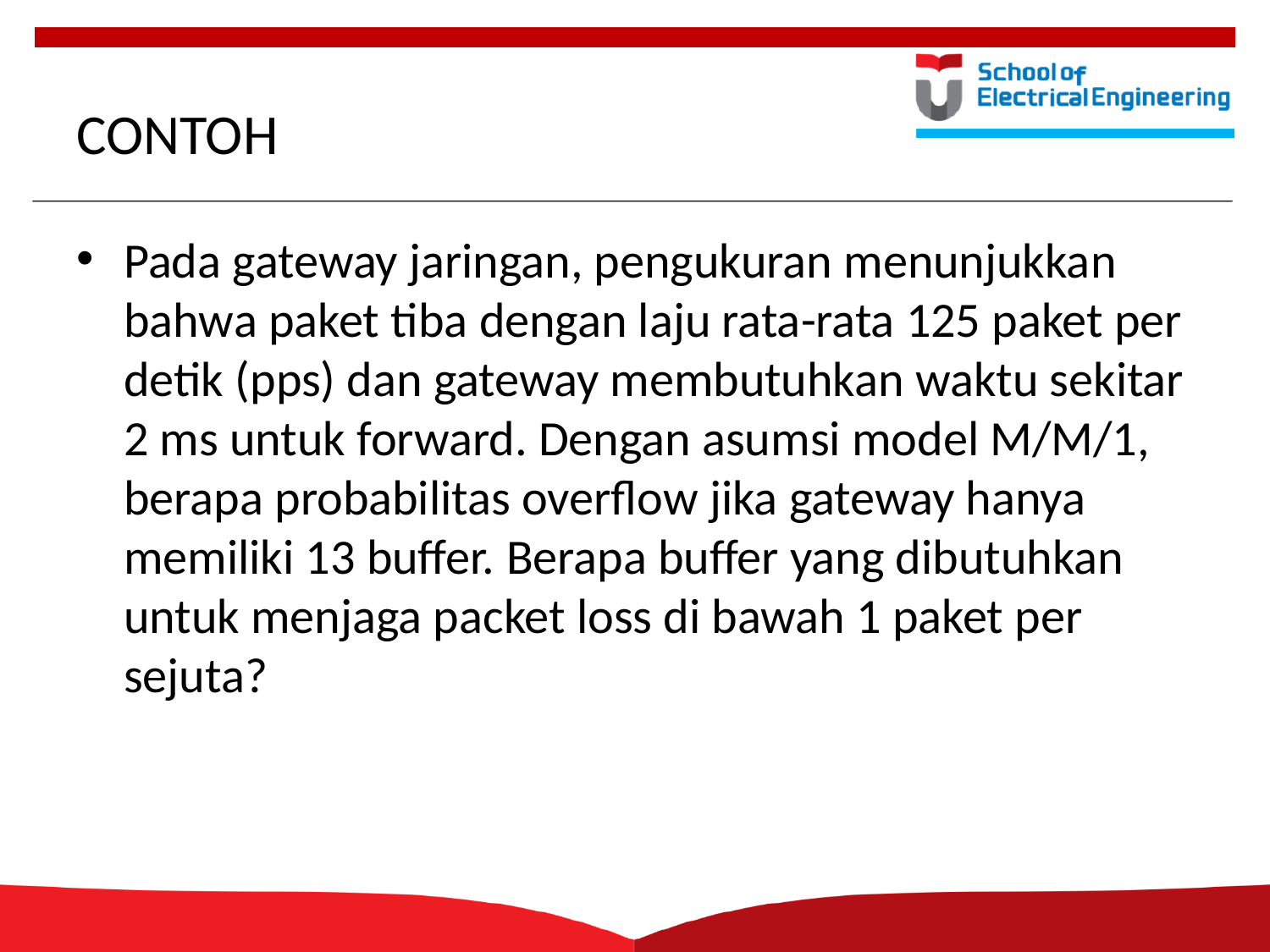

# CONTOH
Pada gateway jaringan, pengukuran menunjukkan bahwa paket tiba dengan laju rata-rata 125 paket per detik (pps) dan gateway membutuhkan waktu sekitar 2 ms untuk forward. Dengan asumsi model M/M/1, berapa probabilitas overflow jika gateway hanya memiliki 13 buffer. Berapa buffer yang dibutuhkan untuk menjaga packet loss di bawah 1 paket per sejuta?